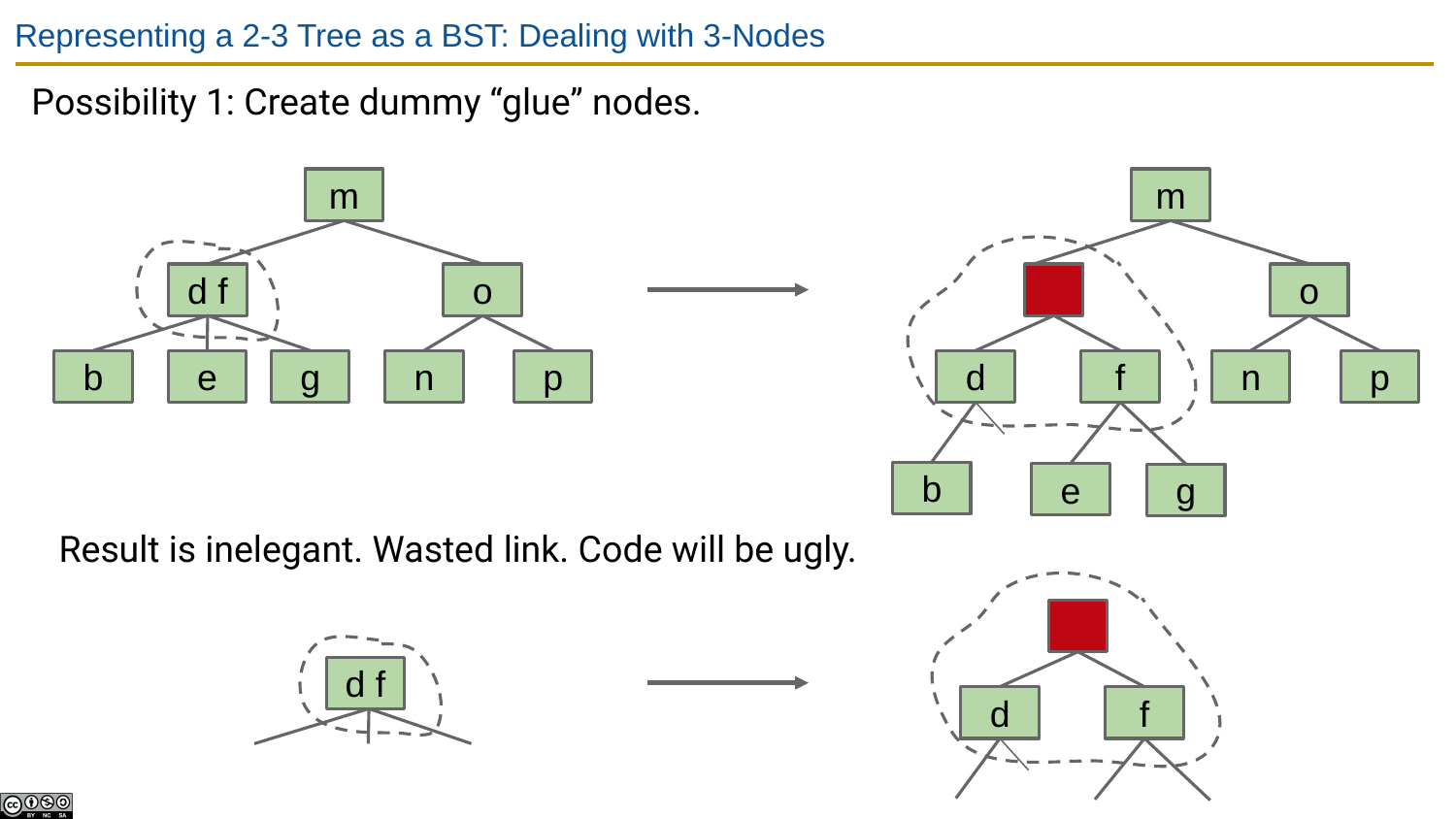

# Representing a 2-3 Tree as a BST: Dealing with 3-Nodes
Possibility 1: Create dummy “glue” nodes.
m
m

o
o

d f
b
e
g
n
p
d
f
n
p
b
e
g
Result is inelegant. Wasted link. Code will be ugly.

d f
d
f